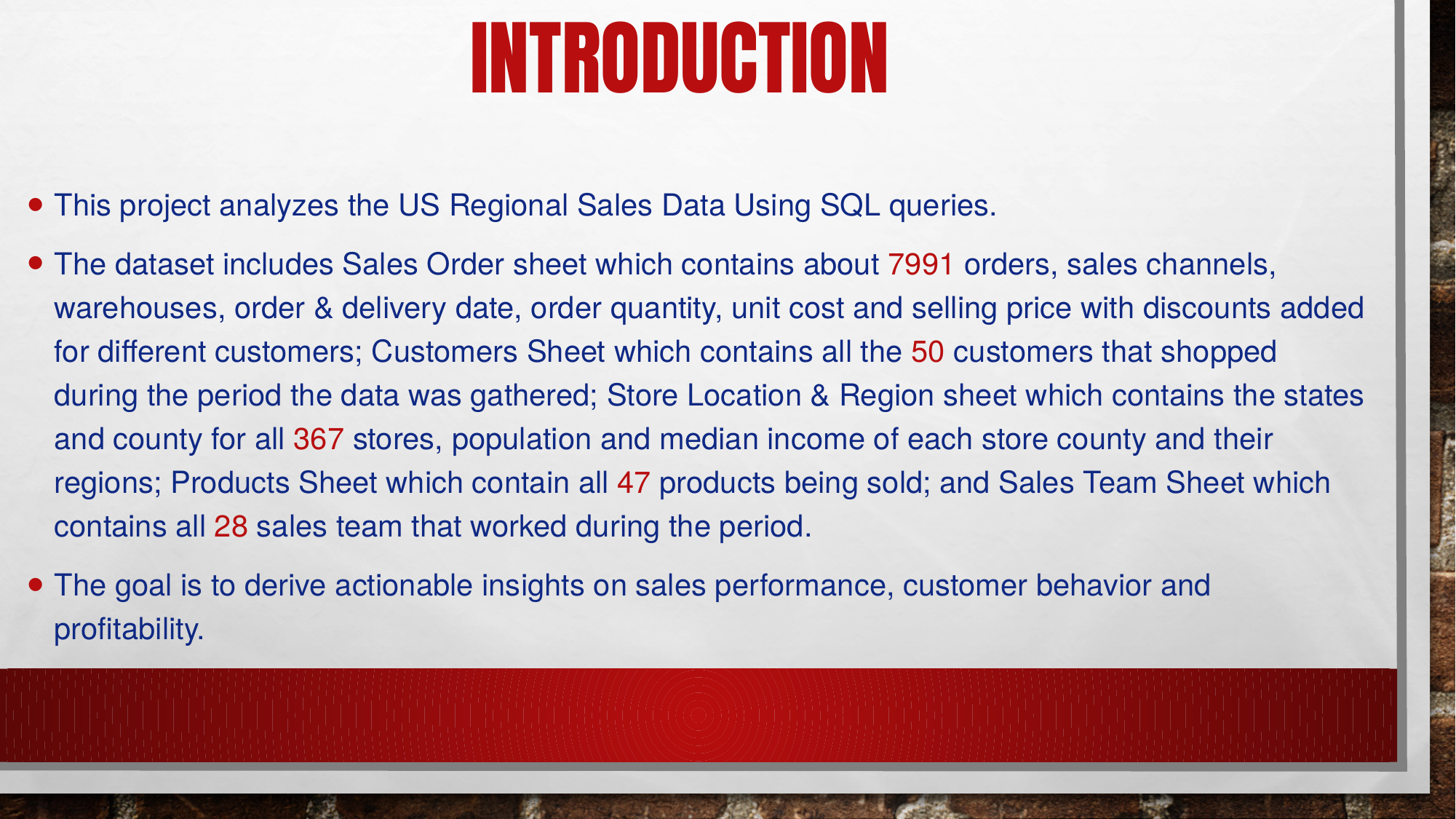

# INTRODUCTION
This project analyzes the US Regional Sales Data Using SQL queries.
The dataset includes Sales Order sheet which contains about 7991 orders, sales channels, warehouses, order & delivery date, order quantity, unit cost and selling price with discounts added for different customers; Customers Sheet which contains all the 50 customers that shopped during the period the data was gathered; Store Location & Region sheet which contains the states and county for all 367 stores, population and median income of each store county and their regions; Products Sheet which contain all 47 products being sold; and Sales Team Sheet which contains all 28 sales team that worked during the period.
The goal is to derive actionable insights on sales performance, customer behavior and profitability.